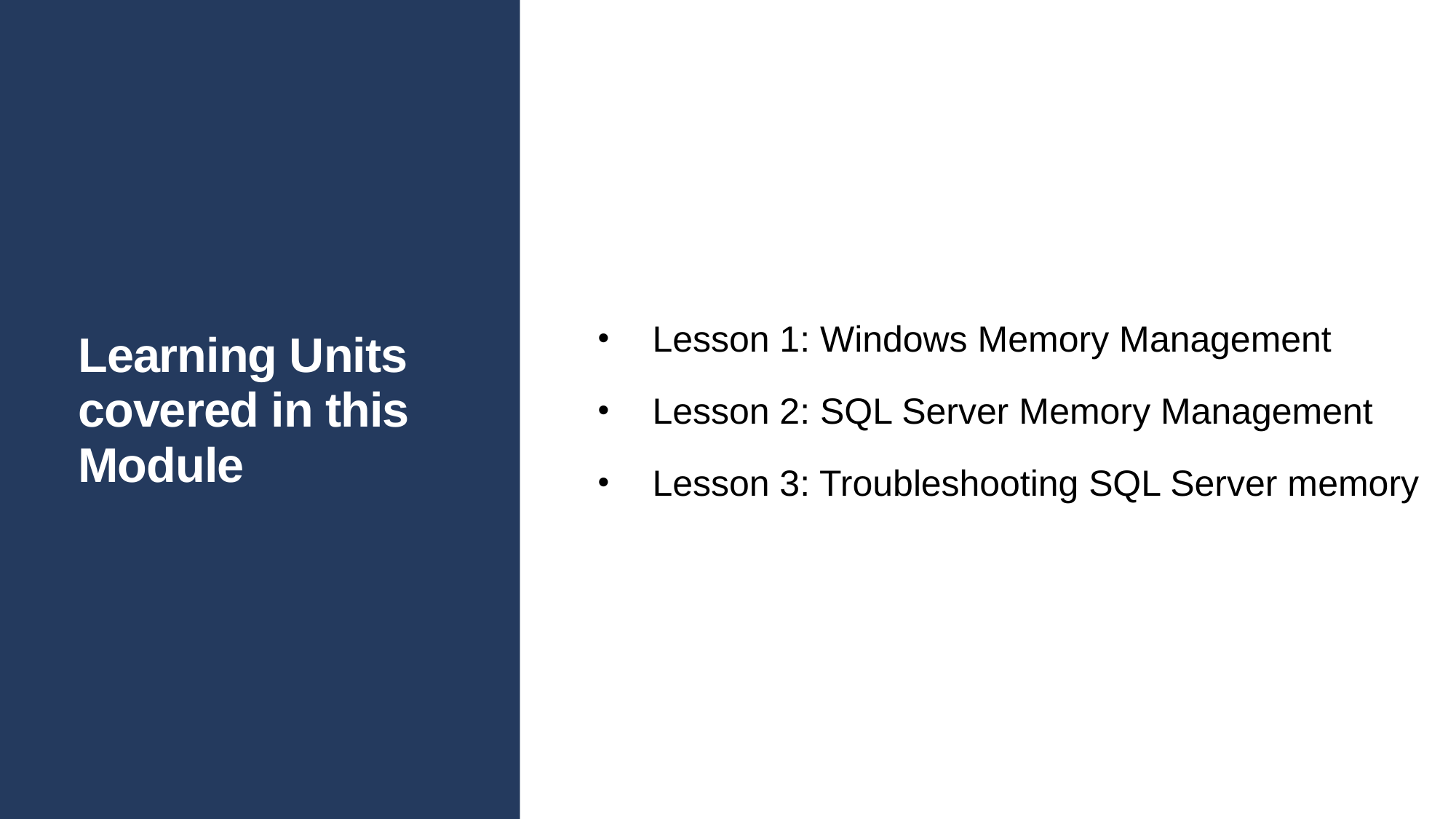

# Learning Units covered in this Module
Lesson 1: Windows Memory Management
Lesson 2: SQL Server Memory Management
Lesson 3: Troubleshooting SQL Server memory